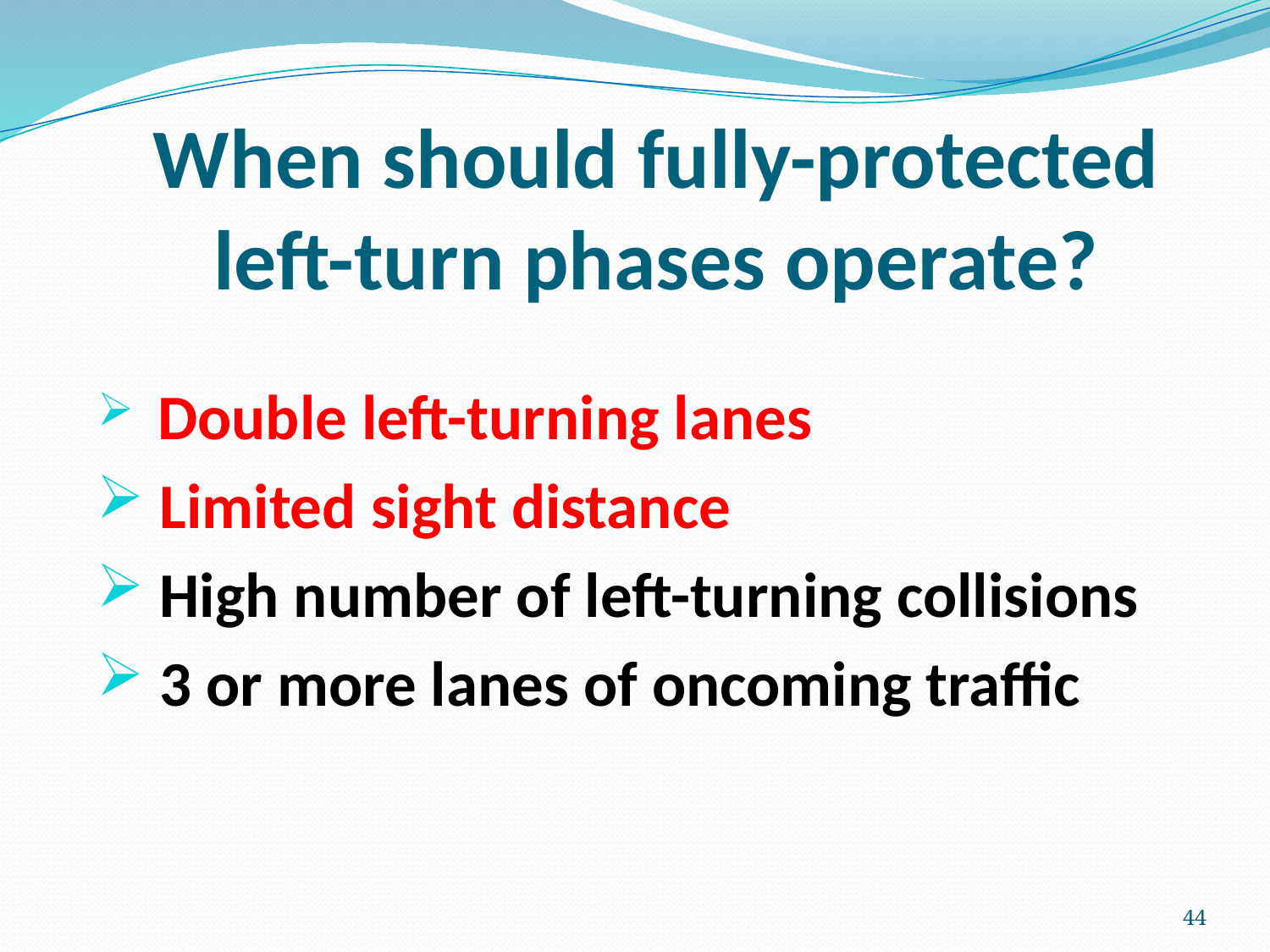

# When should fully-protected left-turn phases operate?
  Double left-turning lanes
 Limited sight distance
 High number of left-turning collisions
 3 or more lanes of oncoming traffic

44